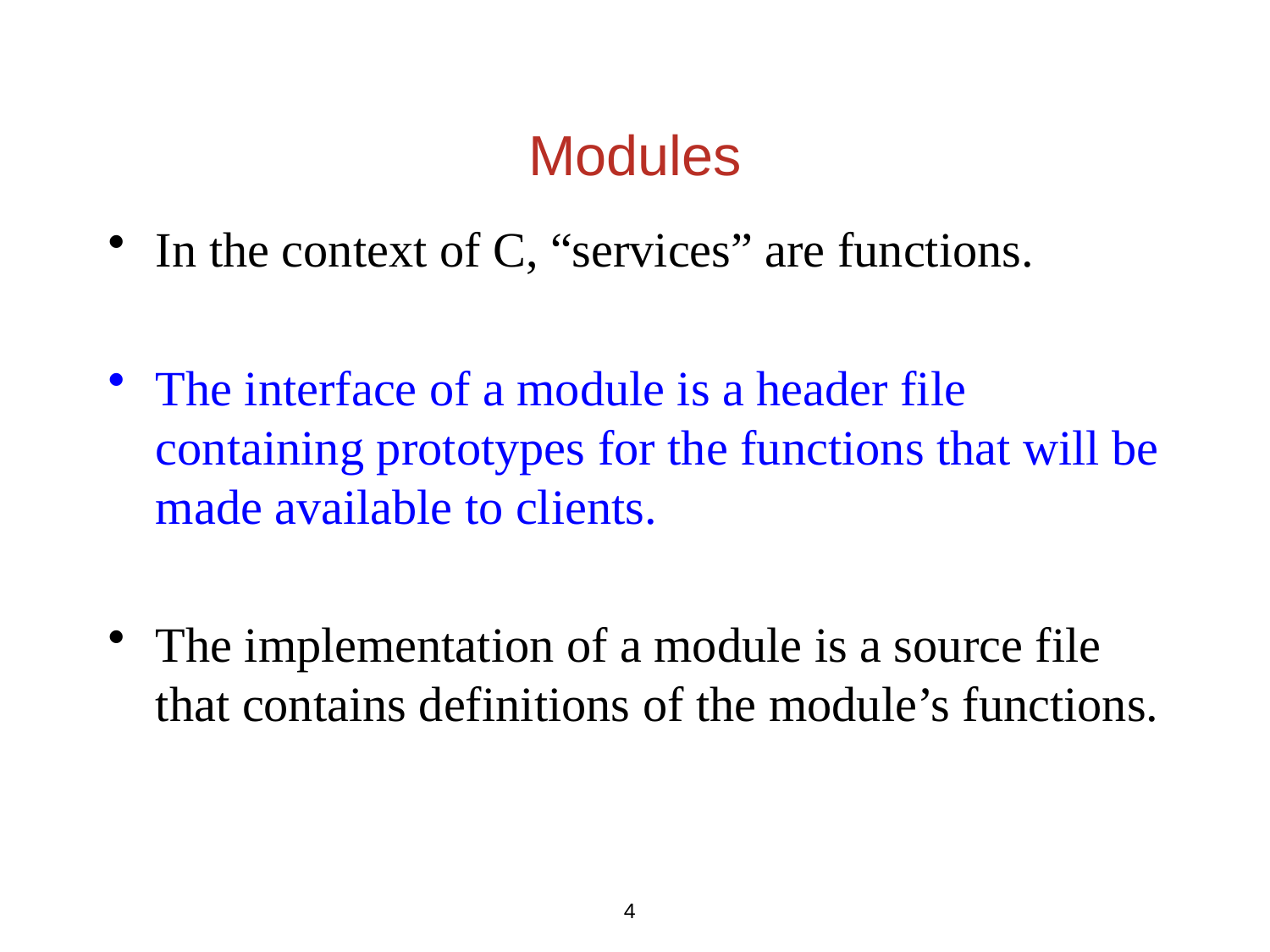

# Modules
In the context of C, “services” are functions.

The interface of a module is a header file containing prototypes for the functions that will be made available to clients.

The implementation of a module is a source file that contains definitions of the module’s functions.

4